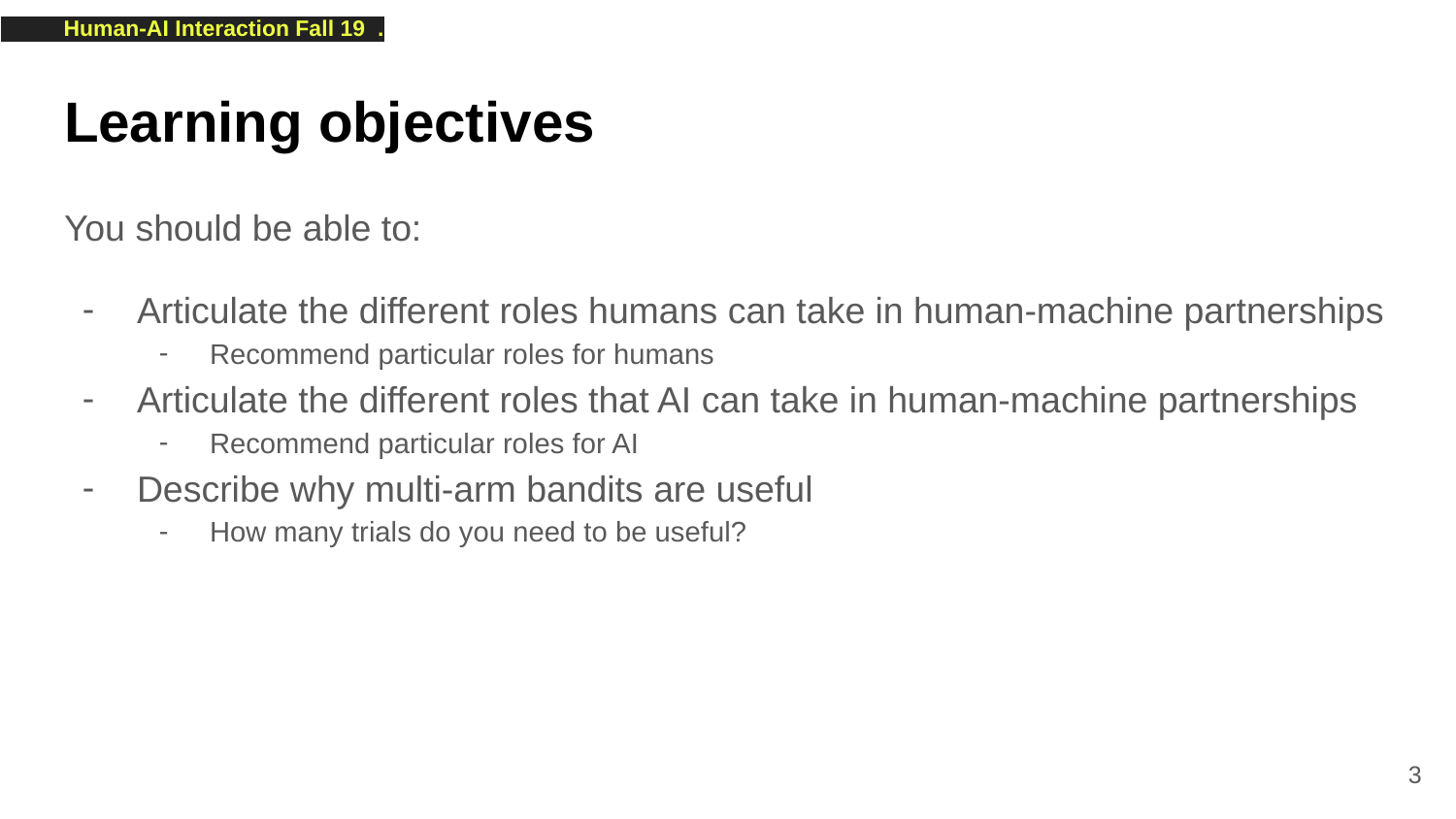

# Learning objectives
You should be able to:
Articulate the different roles humans can take in human-machine partnerships
Recommend particular roles for humans
Articulate the different roles that AI can take in human-machine partnerships
Recommend particular roles for AI
Describe why multi-arm bandits are useful
How many trials do you need to be useful?

3